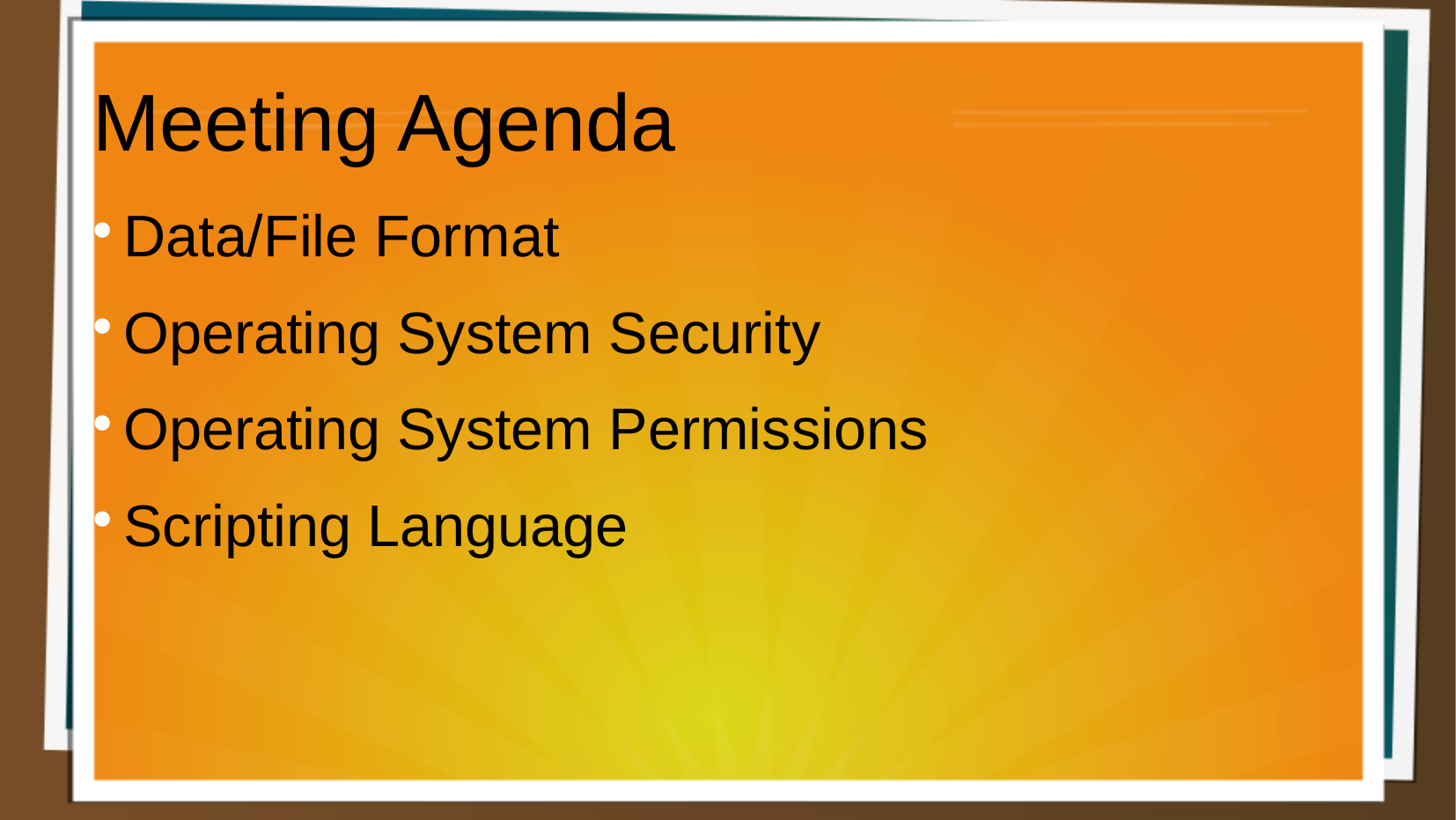

Meeting Agenda
Data/File Format
Operating System Security
Operating System Permissions
Scripting Language